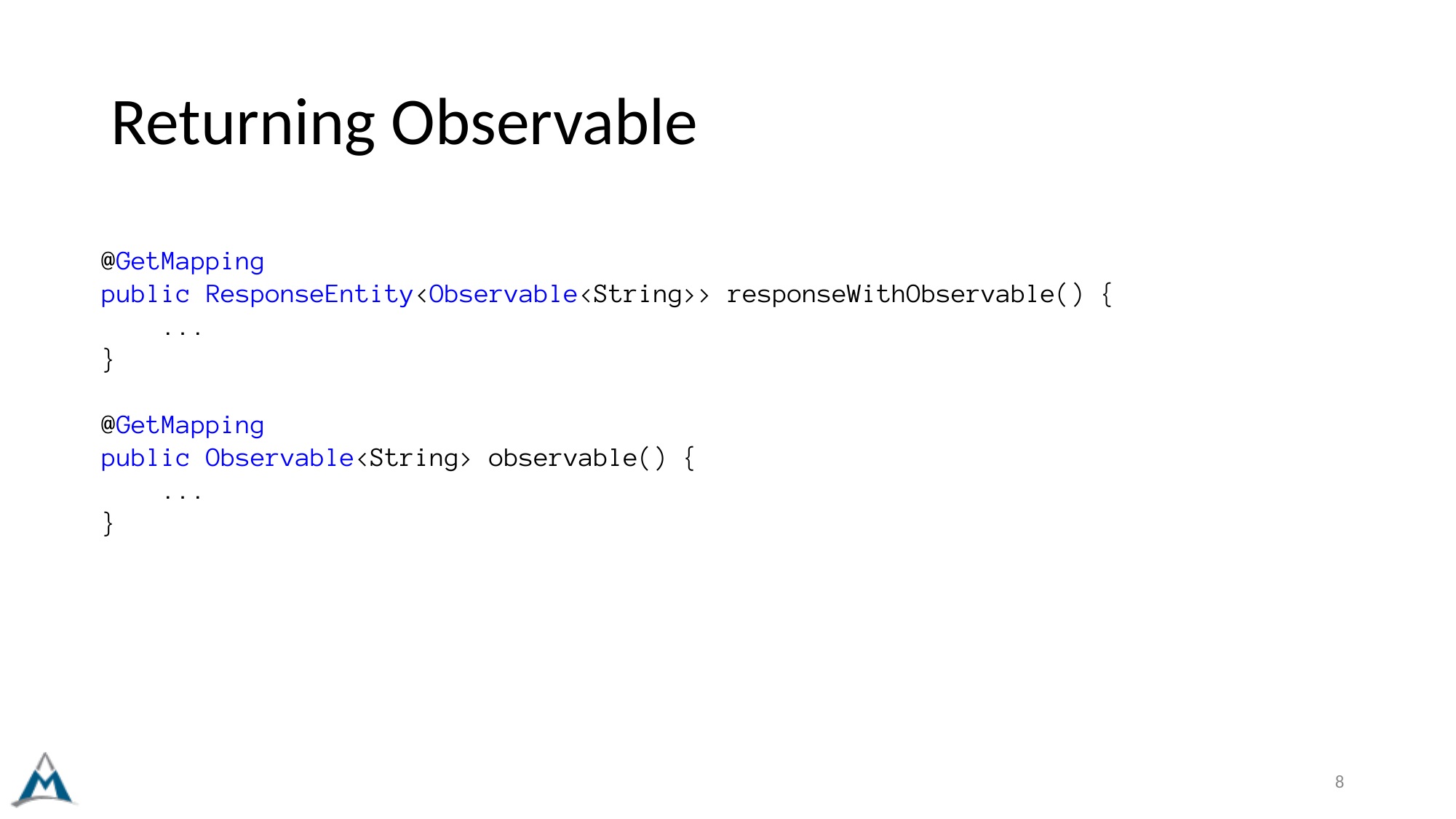

# Returning Observable
@GetMapping
public ResponseEntity<Observable<String>> responseWithObservable() {
    ...
}
@GetMapping
public Observable<String> observable() {
    ...
}
8